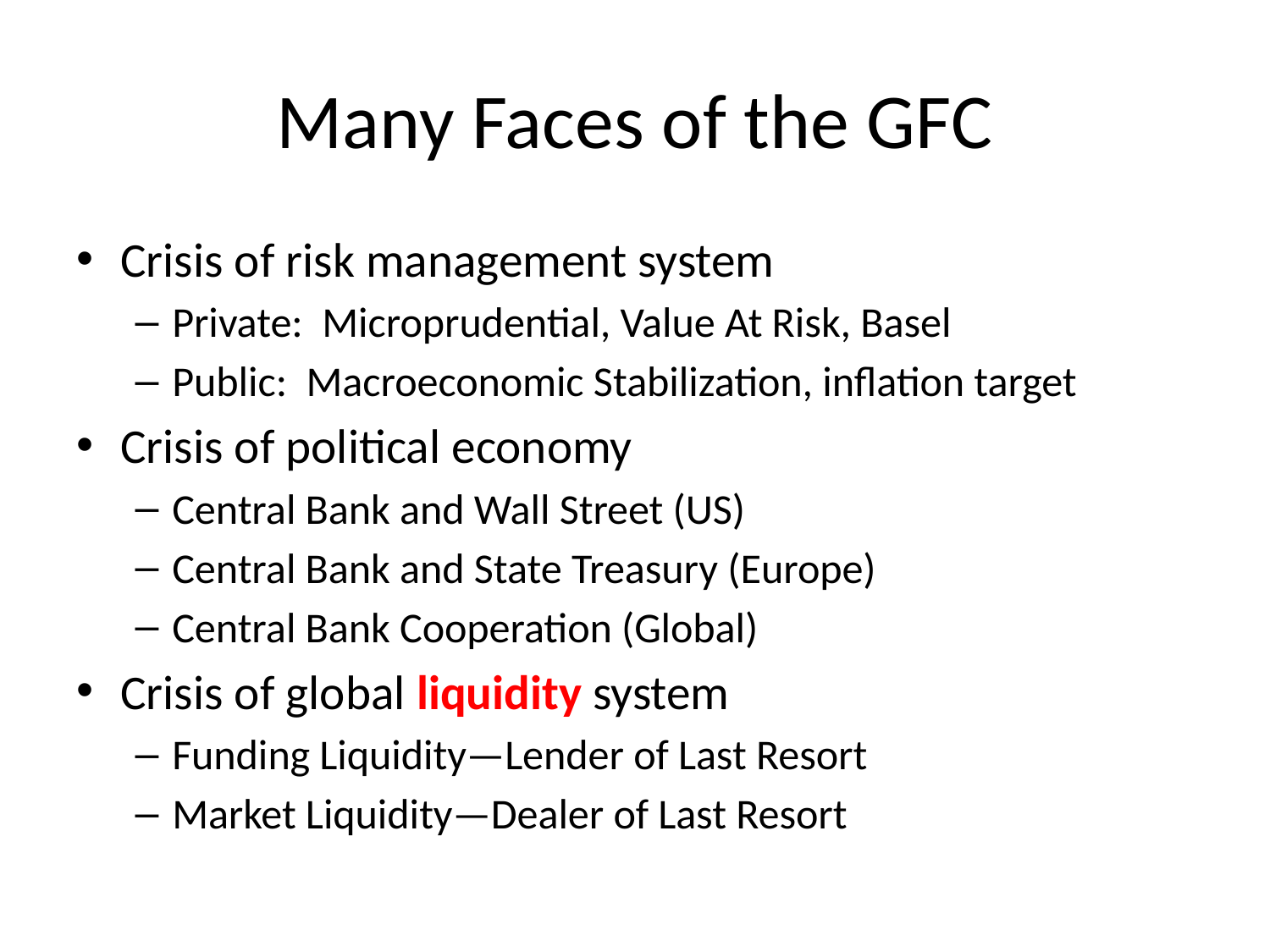

# Many Faces of the GFC
Crisis of risk management system
Private:  Microprudential, Value At Risk, Basel
Public:  Macroeconomic Stabilization, inflation target
Crisis of political economy
Central Bank and Wall Street (US)
Central Bank and State Treasury (Europe)
Central Bank Cooperation (Global)
Crisis of global liquidity system
Funding Liquidity—Lender of Last Resort
Market Liquidity—Dealer of Last Resort